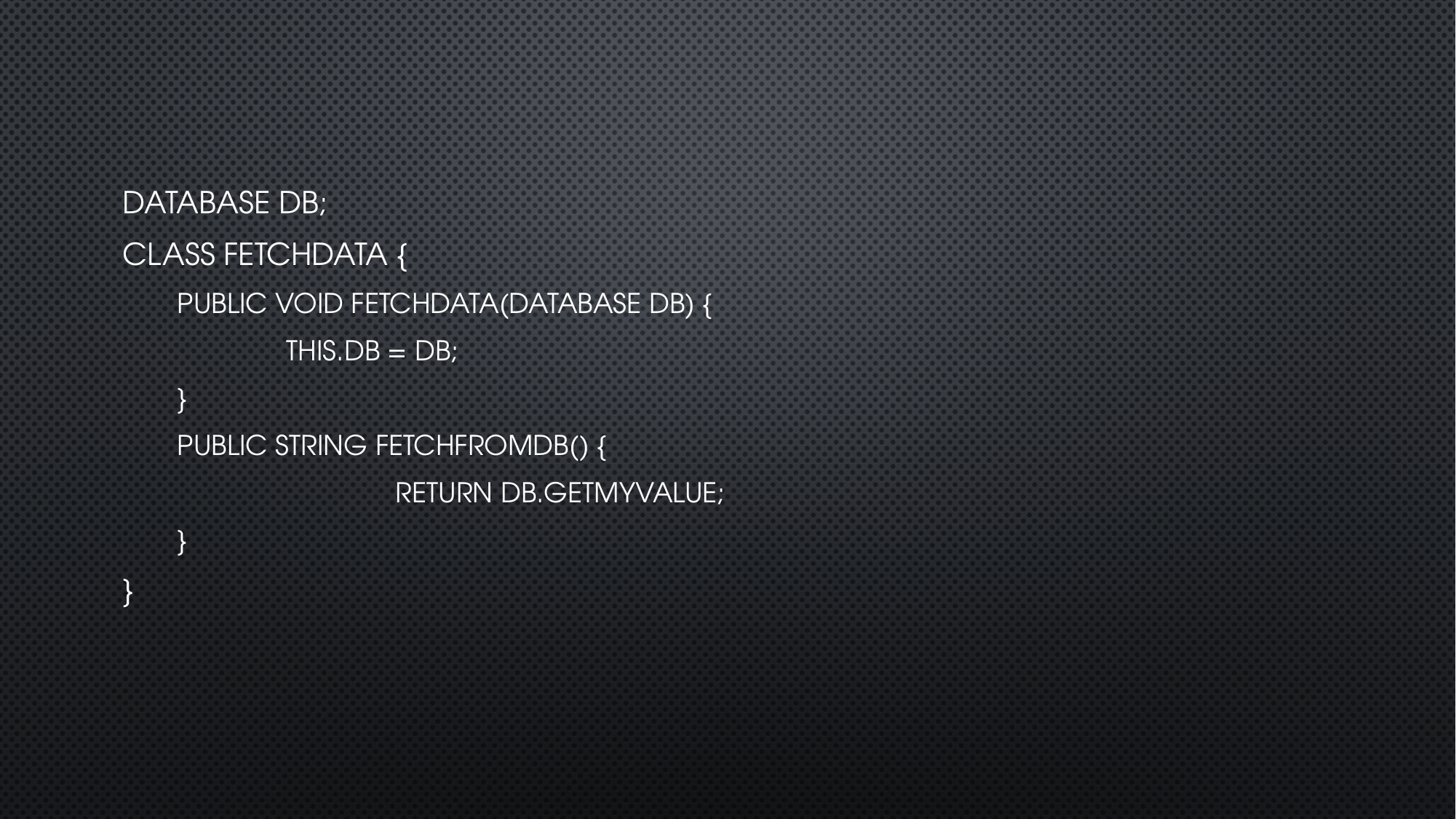

Database db;
class FetchData {
public void FetchData(Database db) {
	this.db = db;
}
public String fetchFromDB() {
		return db.getMyValue;
}
}